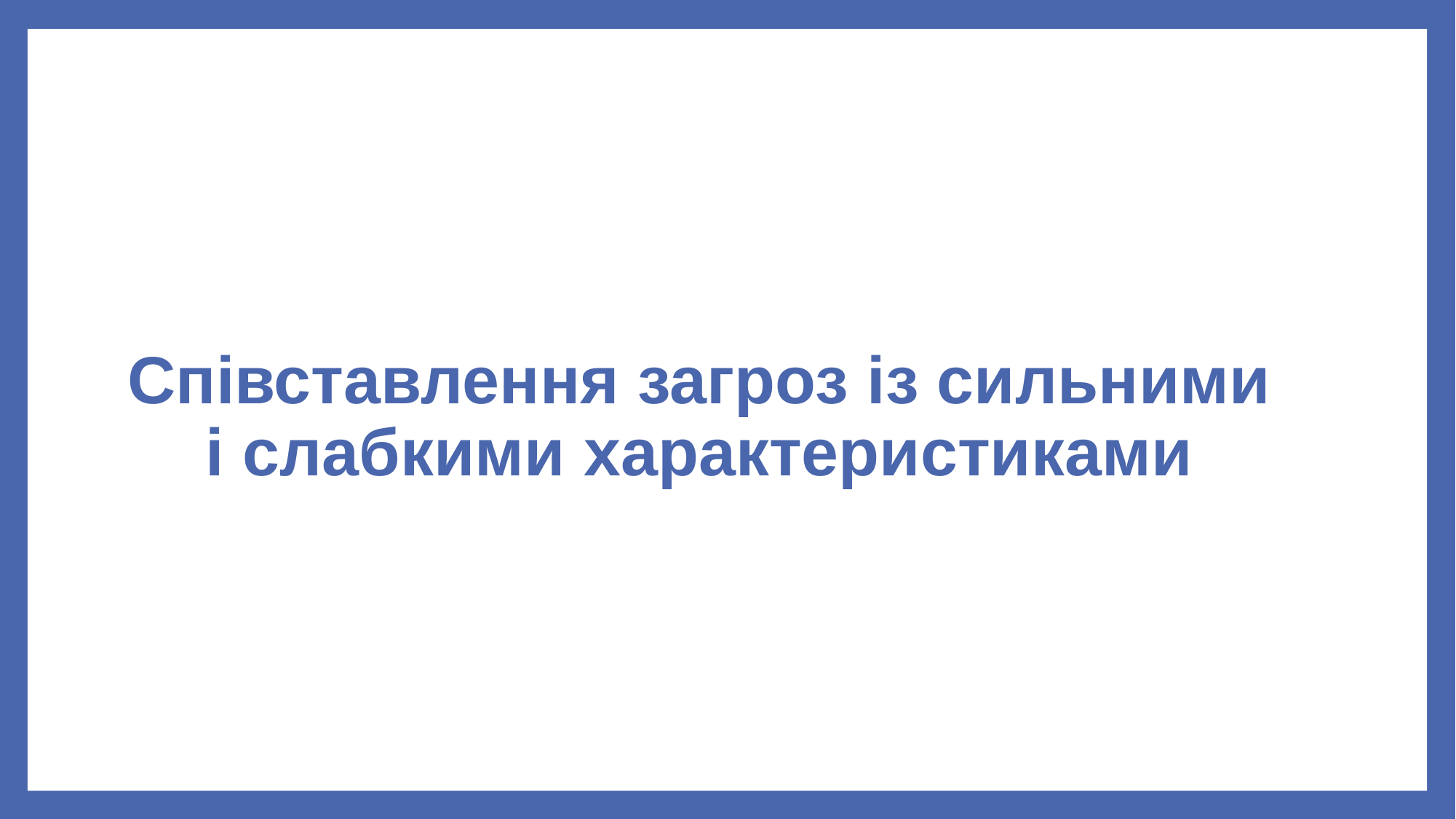

# Співставлення загроз із сильними і слабкими характеристиками